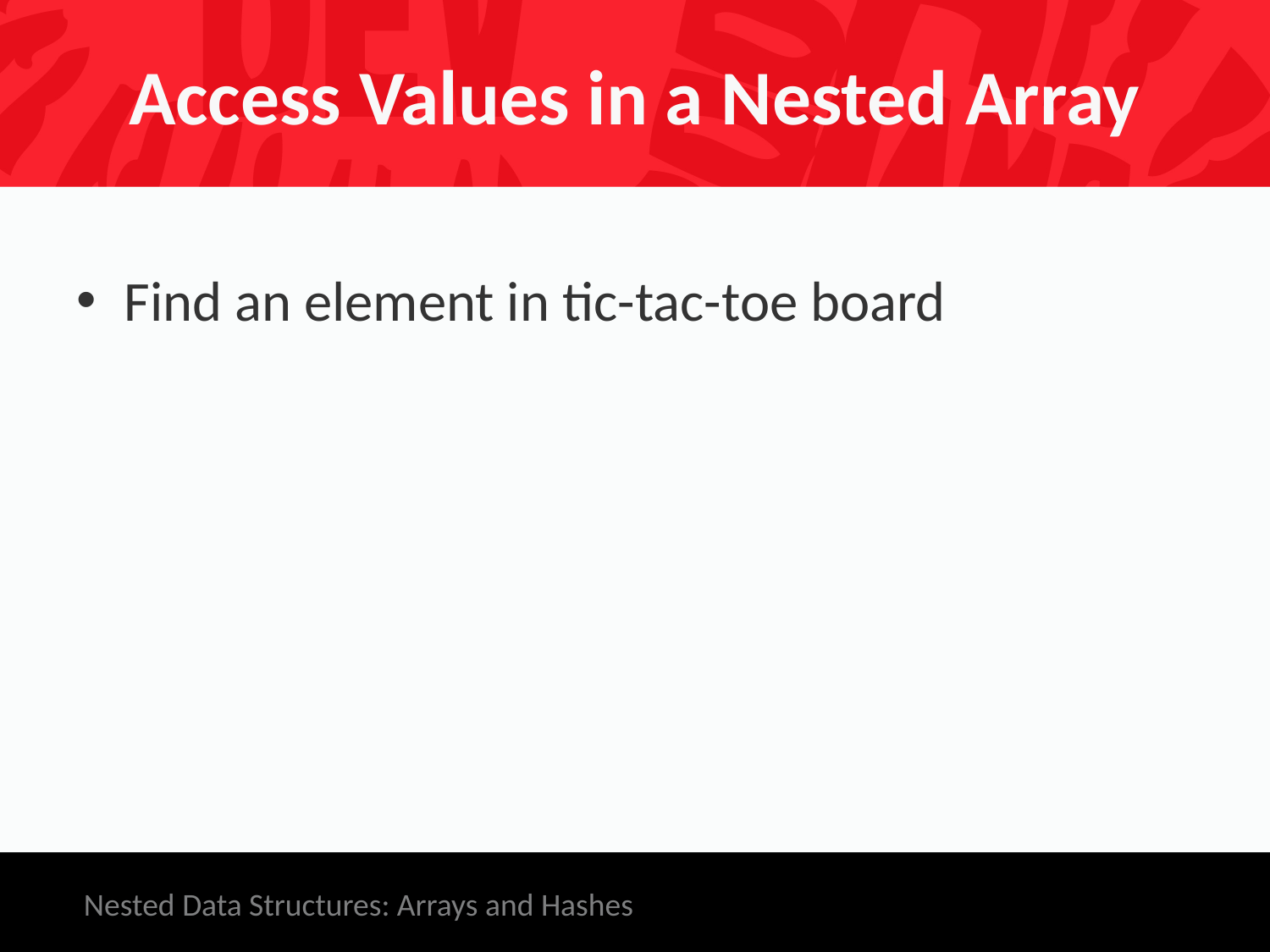

# Access Values in a Nested Array
Find an element in tic-tac-toe board
Nested Data Structures: Arrays and Hashes